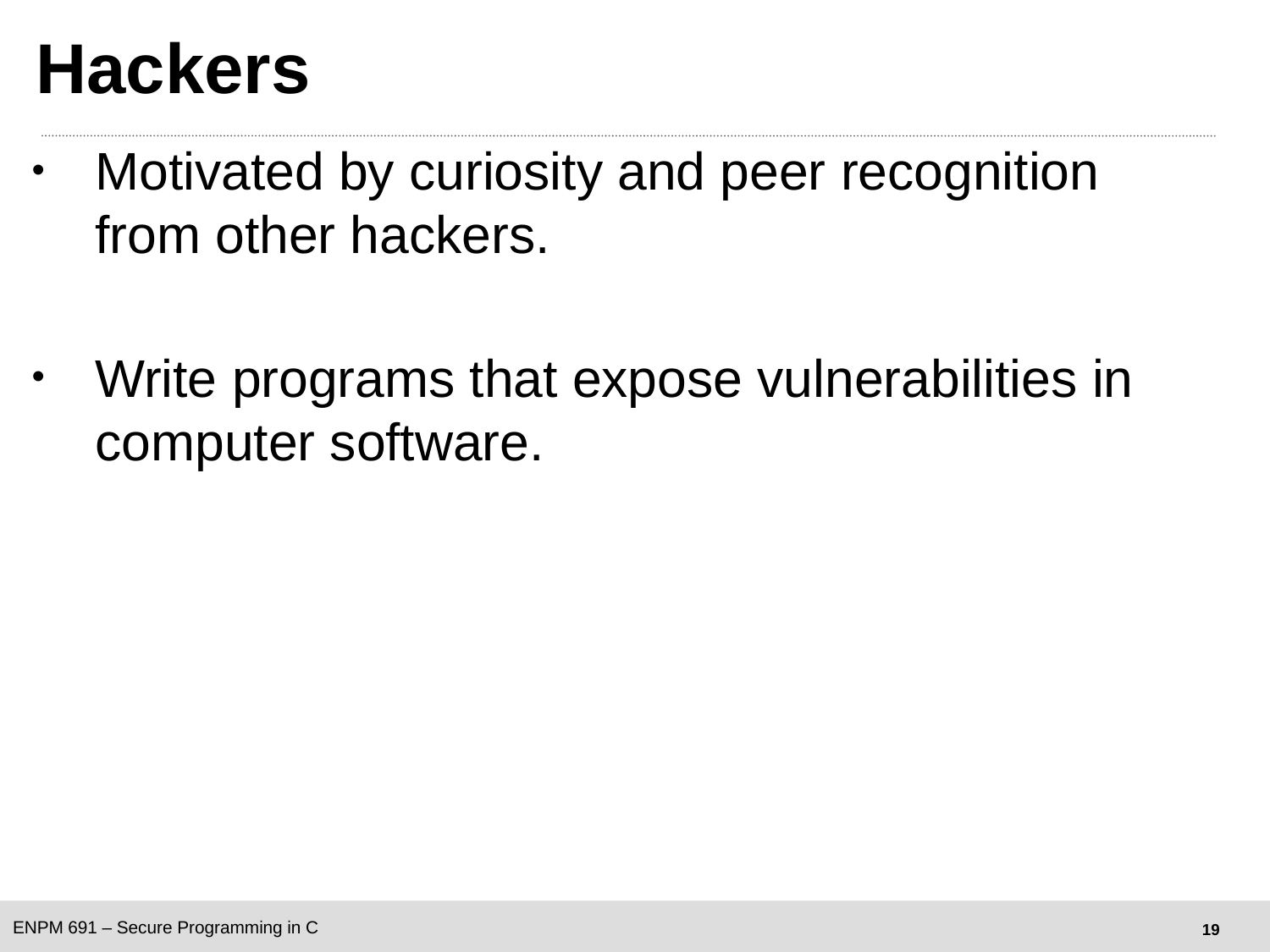

# Hackers
Motivated by curiosity and peer recognition from other hackers.

Write programs that expose vulnerabilities in computer software.